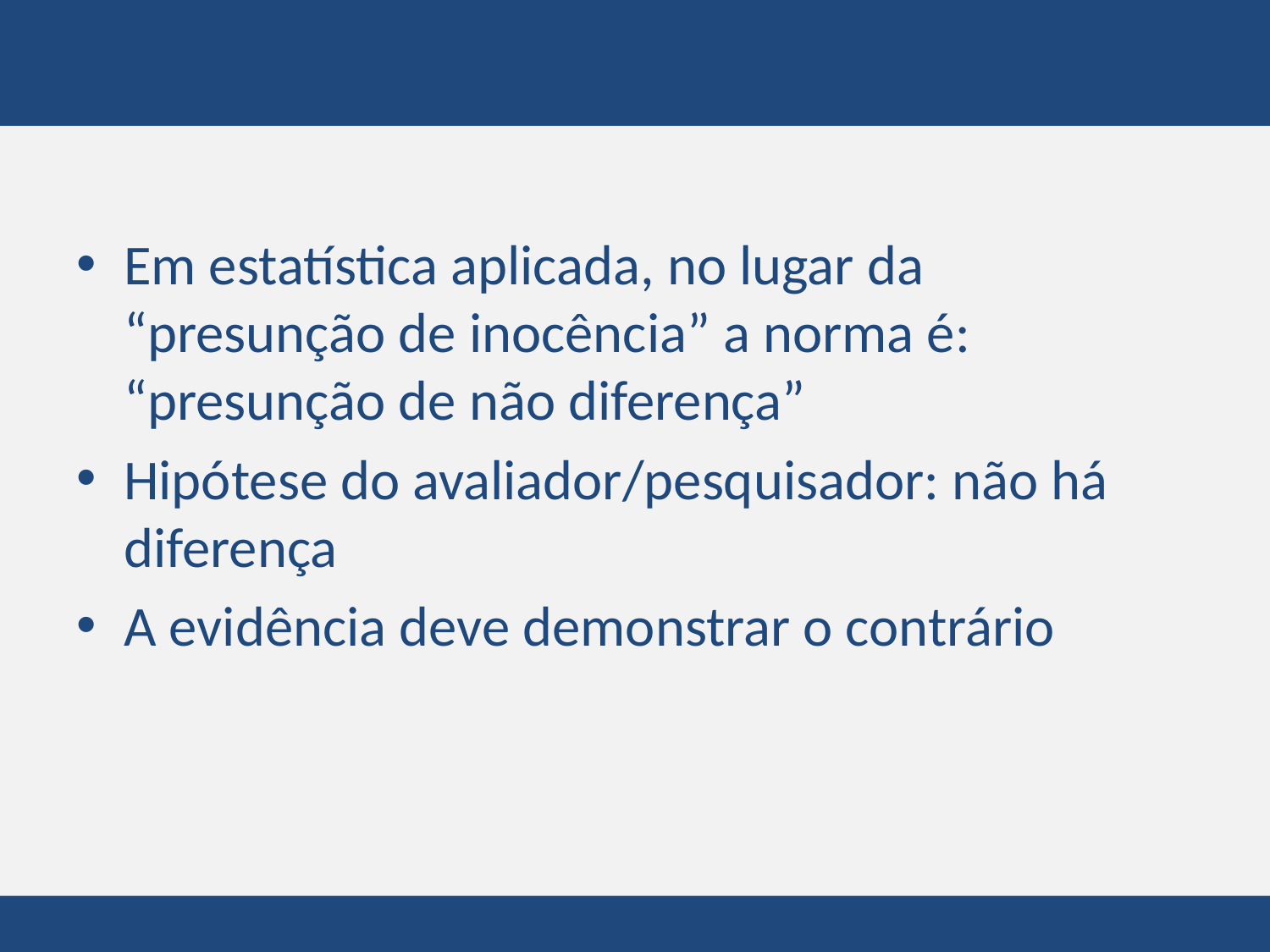

#
Em estatística aplicada, no lugar da “presunção de inocência” a norma é: “presunção de não diferença”
Hipótese do avaliador/pesquisador: não há diferença
A evidência deve demonstrar o contrário